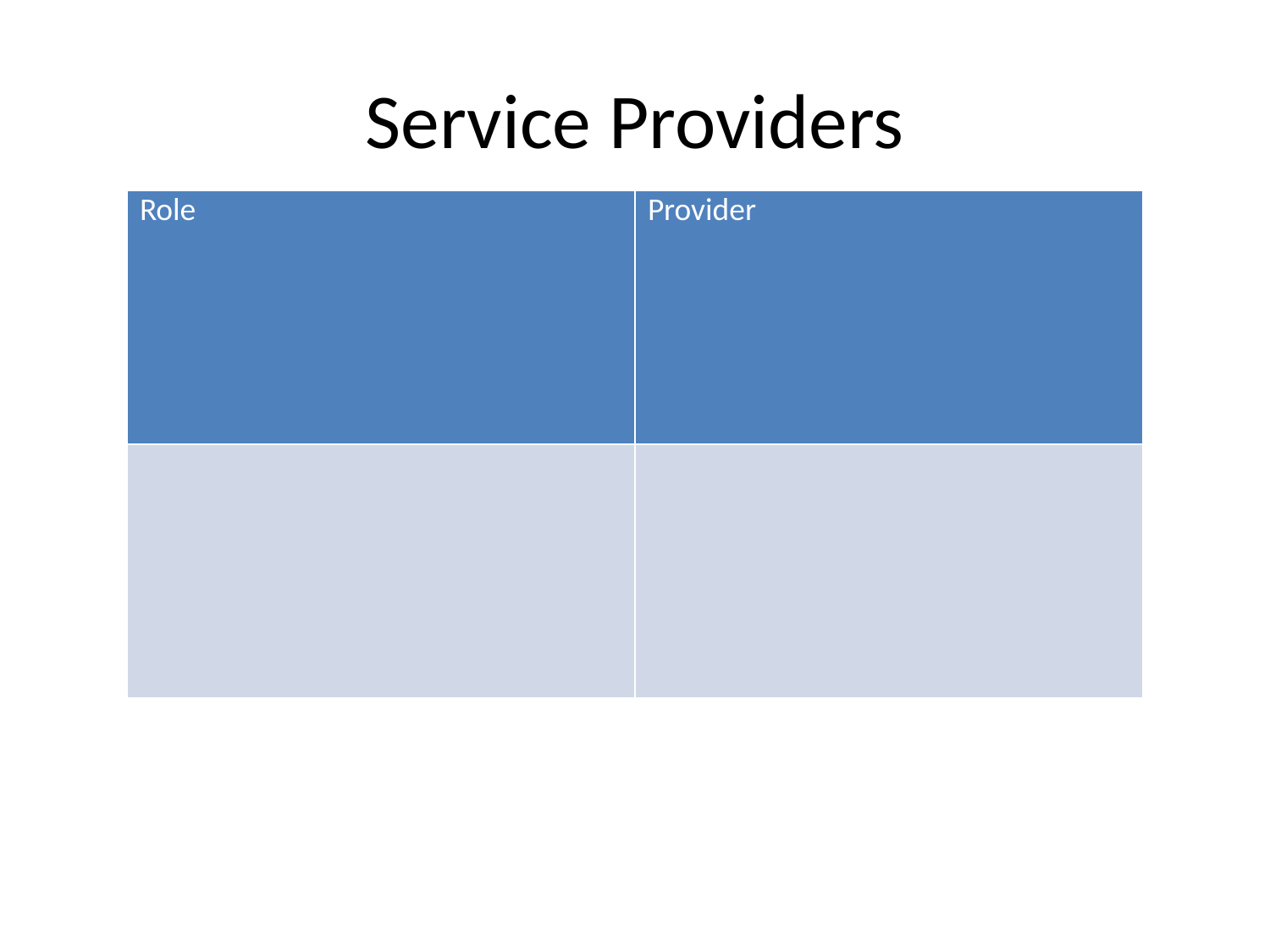

# Service Providers
| Role | Provider |
| --- | --- |
|  |  |